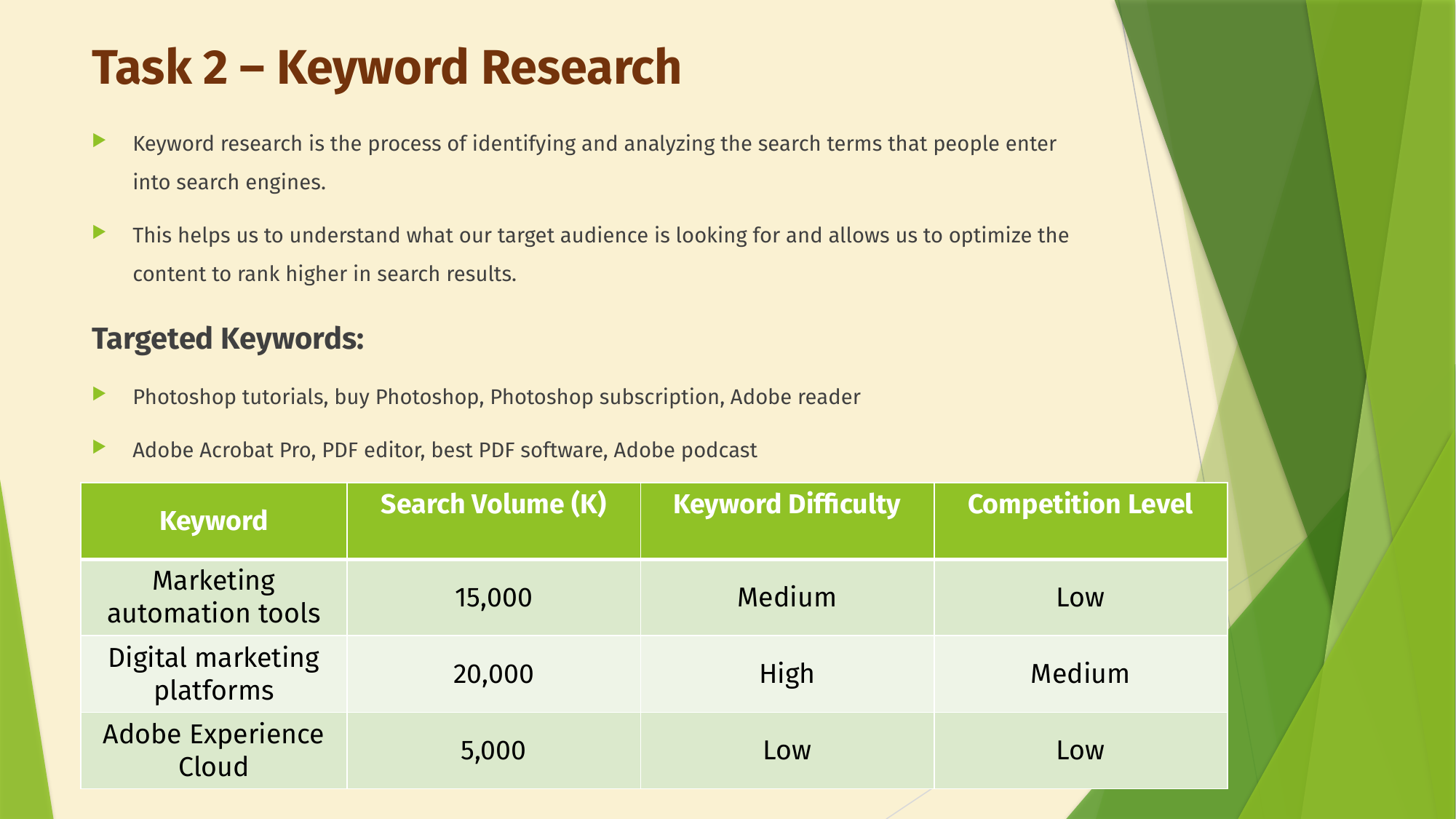

# Task 2 – Keyword Research
Keyword research is the process of identifying and analyzing the search terms that people enter into search engines.
This helps us to understand what our target audience is looking for and allows us to optimize the content to rank higher in search results.
Targeted Keywords:
Photoshop tutorials, buy Photoshop, Photoshop subscription, Adobe reader
Adobe Acrobat Pro, PDF editor, best PDF software, Adobe podcast

Adobe Experience Cloud

| Keyword | Search Volume (K) | Keyword Difficulty | Competition Level |
| --- | --- | --- | --- |
| Marketing automation tools | 15,000 | Medium | Low |
| Digital marketing platforms | 20,000 | High | Medium |
| Adobe Experience Cloud | 5,000 | Low | Low |